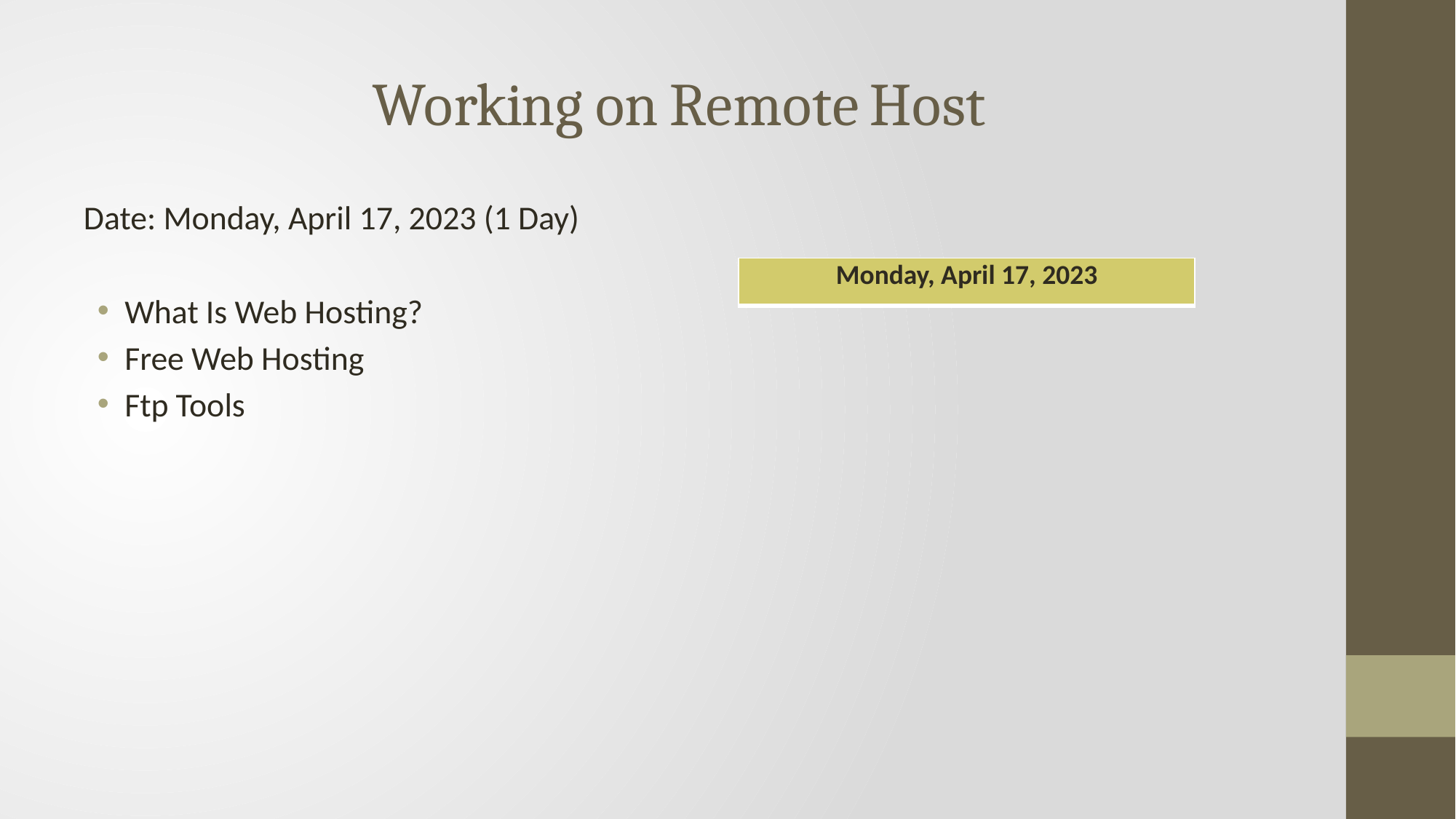

# Working on Remote Host
Date: Monday, April 17, 2023 (1 Day)

What Is Web Hosting?
Free Web Hosting
Ftp Tools
| Monday, April 17, 2023 |
| --- |